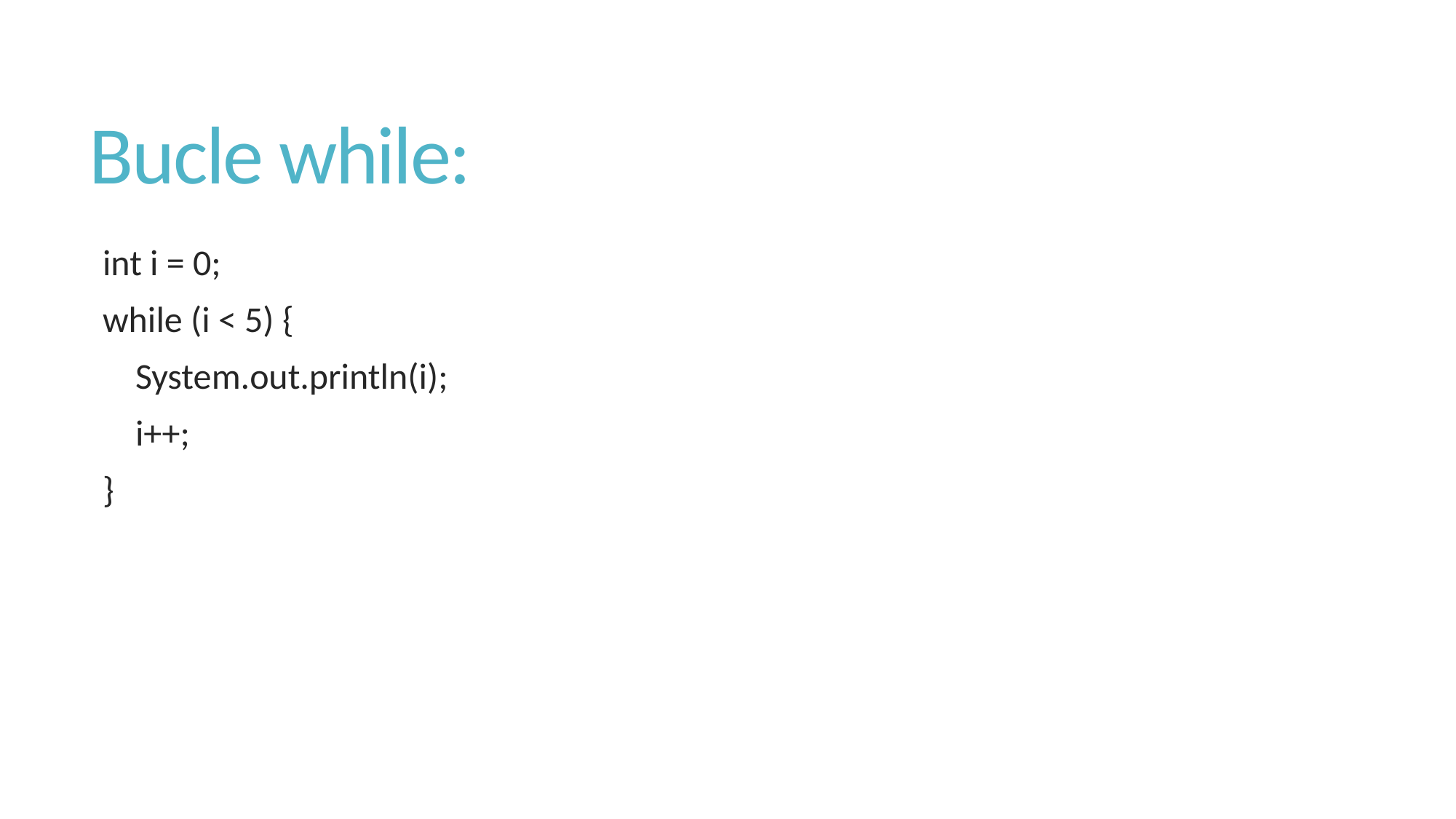

# Bucle while:
int i = 0;
while (i < 5) {
    System.out.println(i);
    i++;
}